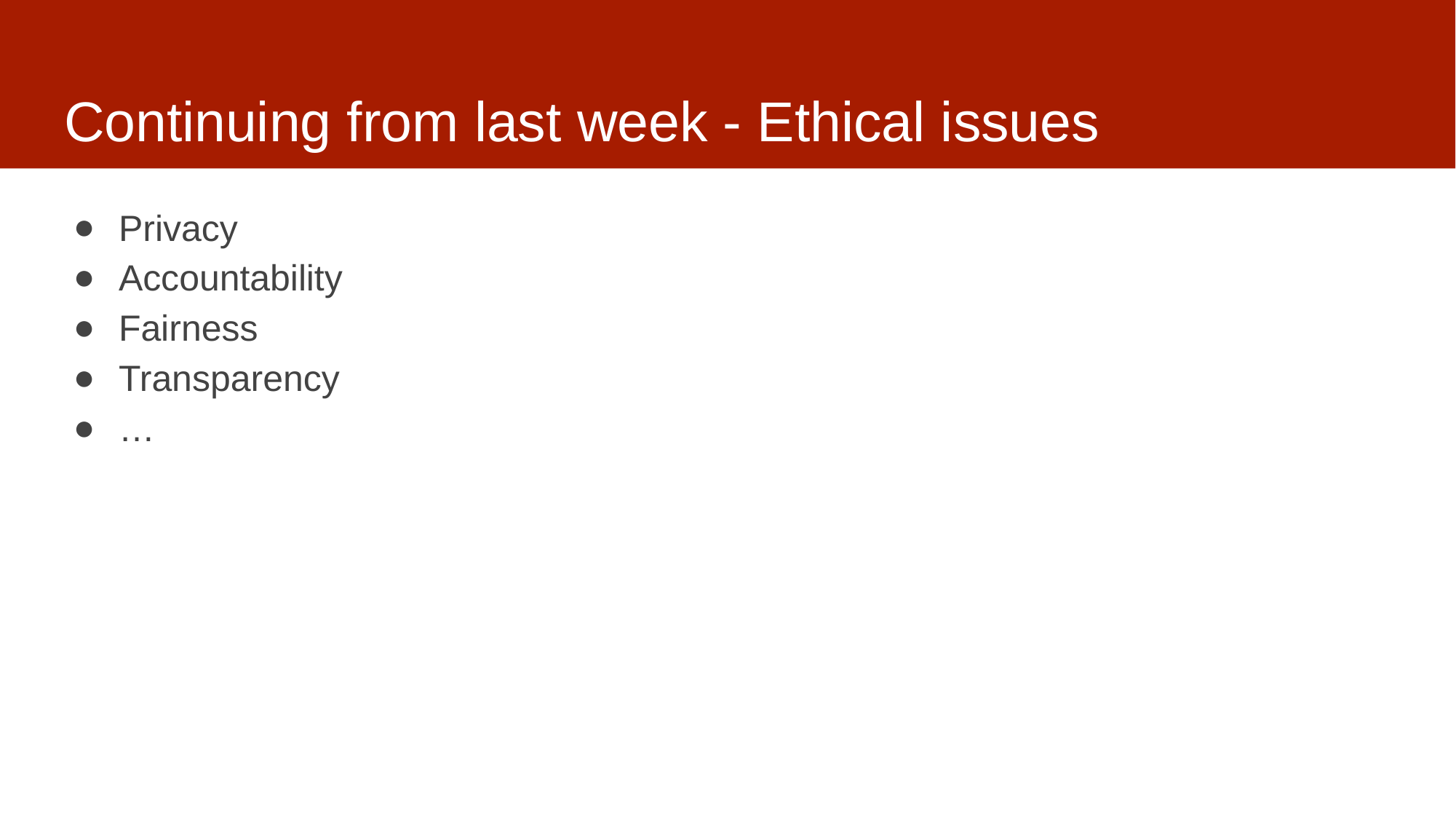

# Continuing from last week - Ethical issues
Privacy
Accountability
Fairness
Transparency
…